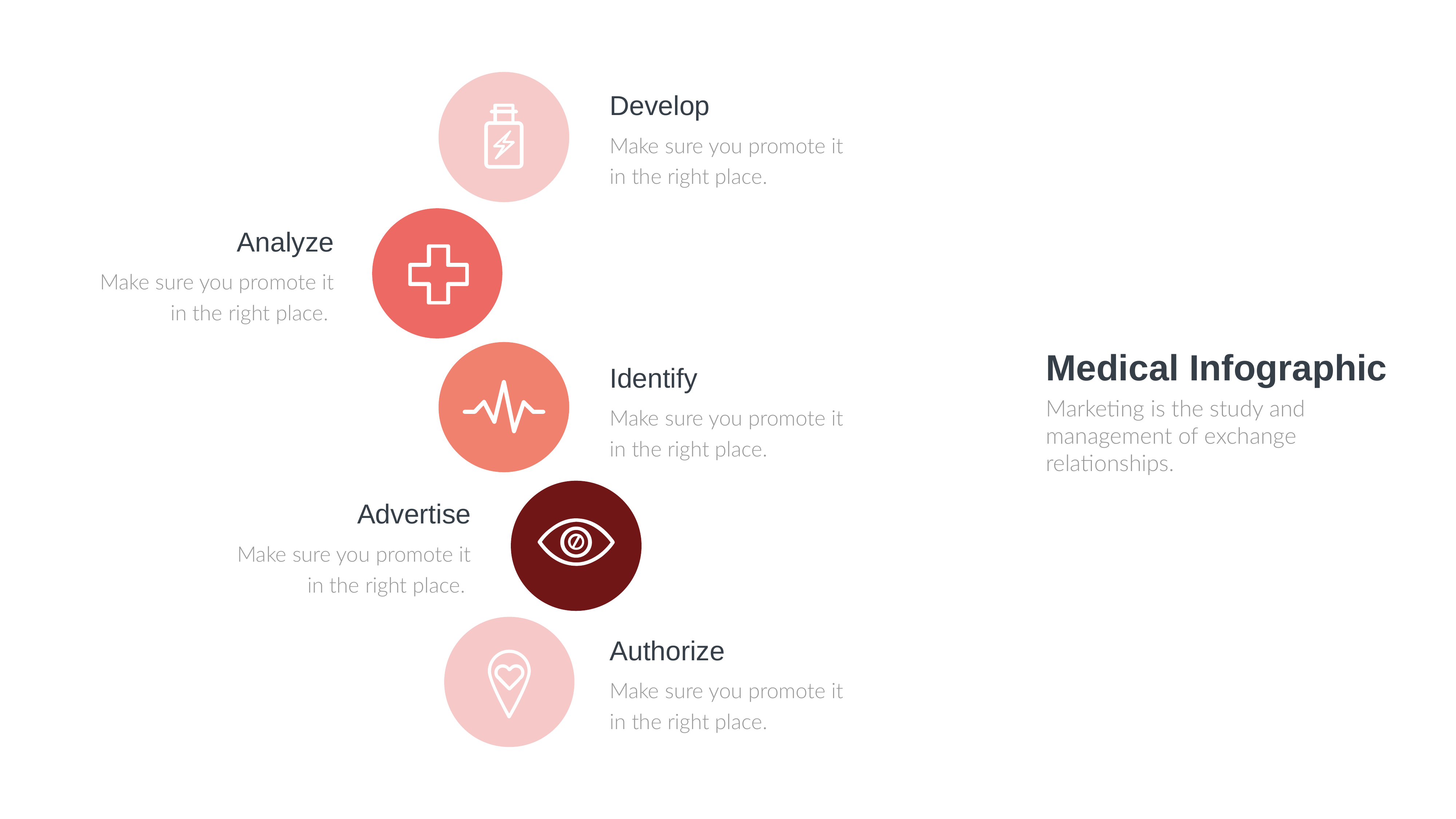

Develop
Make sure you promote it in the right place.

Analyze
Make sure you promote it in the right place.
Medical Infographic
Marketing is the study and management of exchange relationships.

Identify
Make sure you promote it in the right place.

Advertise
Make sure you promote it in the right place.

Authorize
Make sure you promote it in the right place.